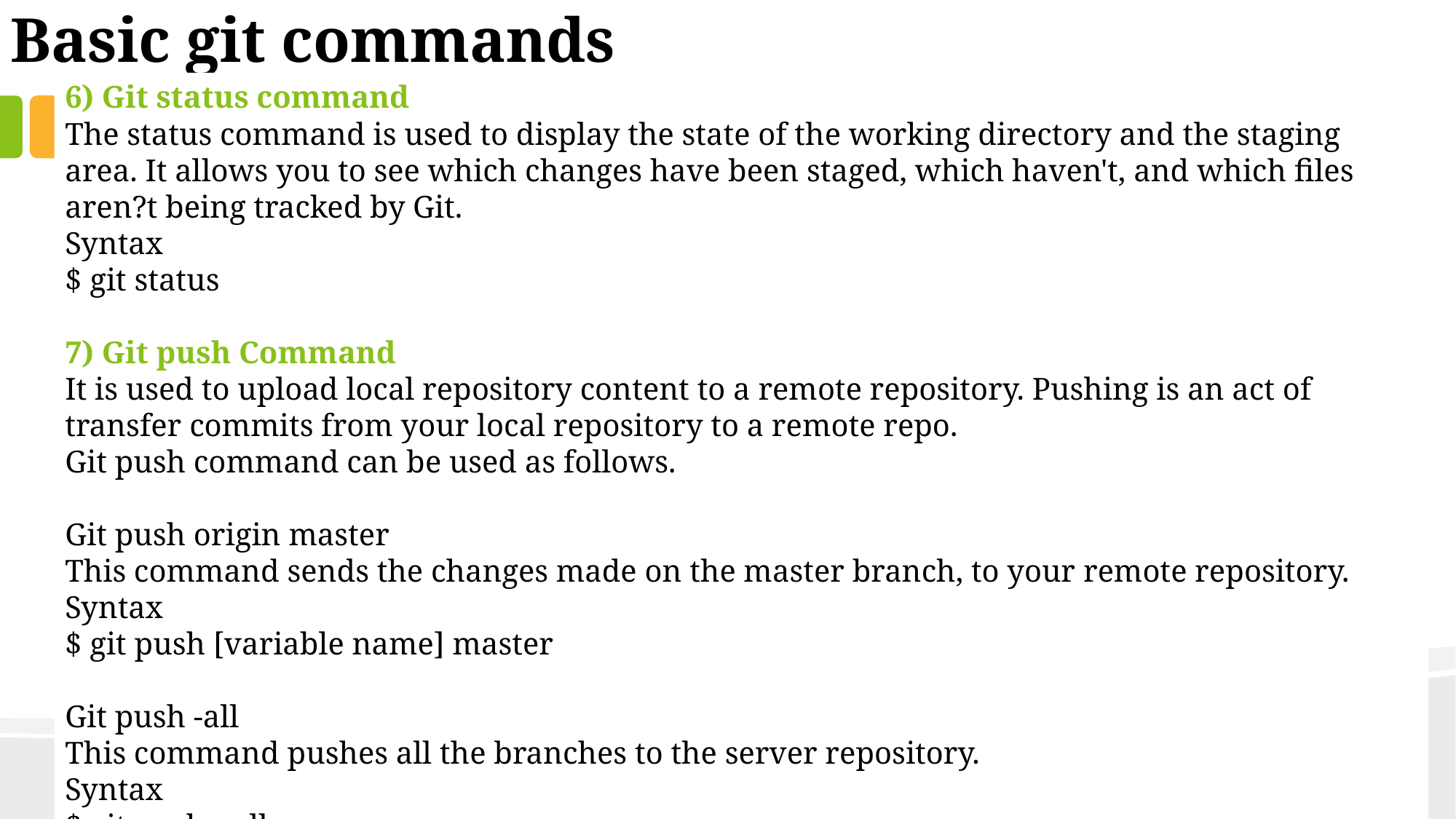

Basic git commands
6) Git status command
The status command is used to display the state of the working directory and the staging area. It allows you to see which changes have been staged, which haven't, and which files aren?t being tracked by Git.
Syntax
$ git status

7) Git push Command
It is used to upload local repository content to a remote repository. Pushing is an act of transfer commits from your local repository to a remote repo.
Git push command can be used as follows.

Git push origin master
This command sends the changes made on the master branch, to your remote repository.
Syntax
$ git push [variable name] master

Git push -all
This command pushes all the branches to the server repository.
Syntax
$ git push --all